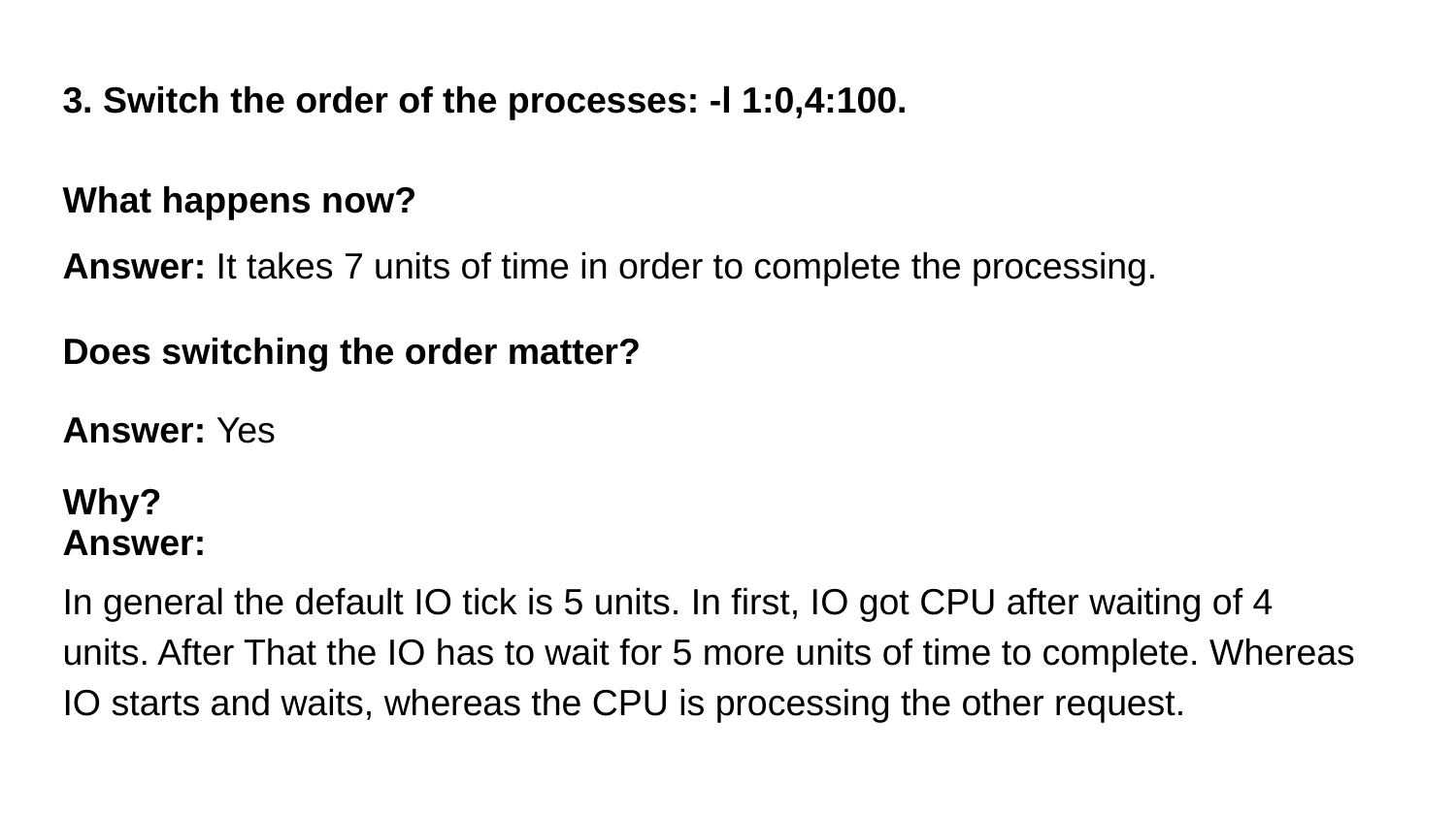

3. Switch the order of the processes: -l 1:0,4:100.

What happens now?

Does switching the order matter?

Why?

In general the default IO tick is 5 units. In first, IO got CPU after waiting of 4 units. After That the IO has to wait for 5 more units of time to complete. Whereas IO starts and waits, whereas the CPU is processing the other request.
Answer: It takes 7 units of time in order to complete the processing.

Answer: Yes
Answer: